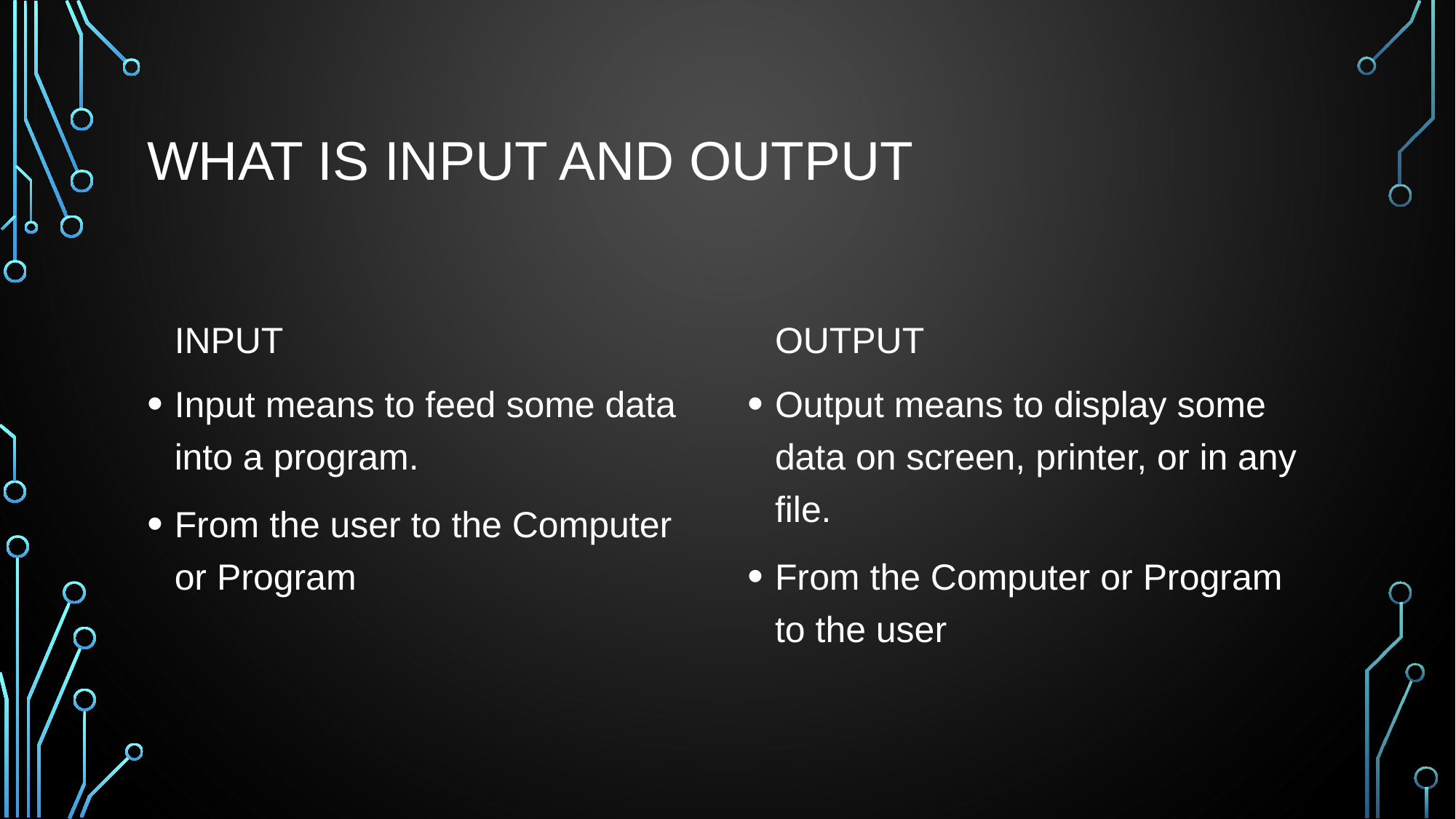

# What is Input and Output
output
INPUT
Input means to feed some data into a program.
From the user to the Computer or Program
Output means to display some data on screen, printer, or in any file.
From the Computer or Program to the user